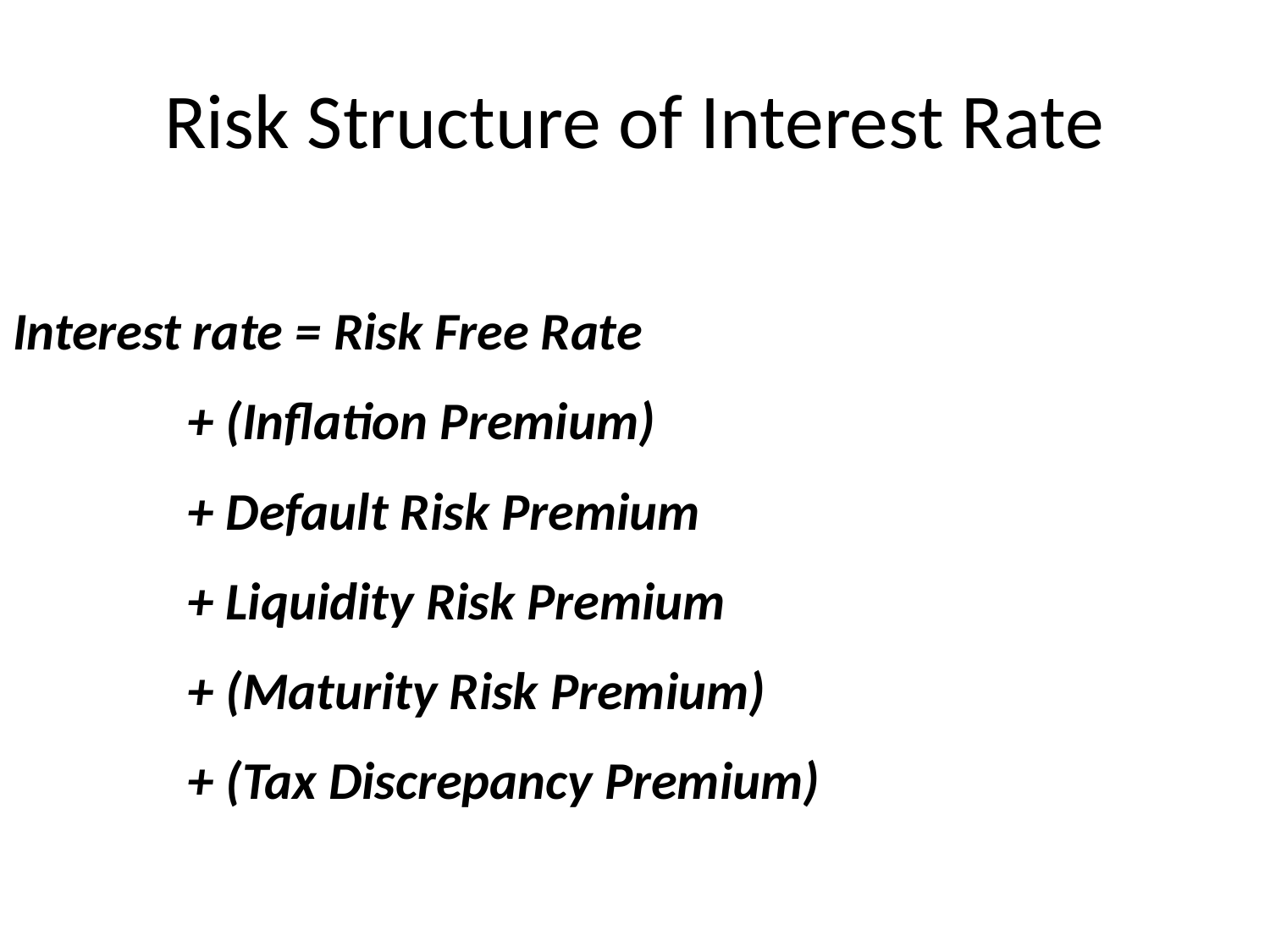

# Risk Structure of Interest Rate

Interest rate = Risk Free Rate
		+ (Inflation Premium)
		+ Default Risk Premium
		+ Liquidity Risk Premium
		+ (Maturity Risk Premium)
		+ (Tax Discrepancy Premium)